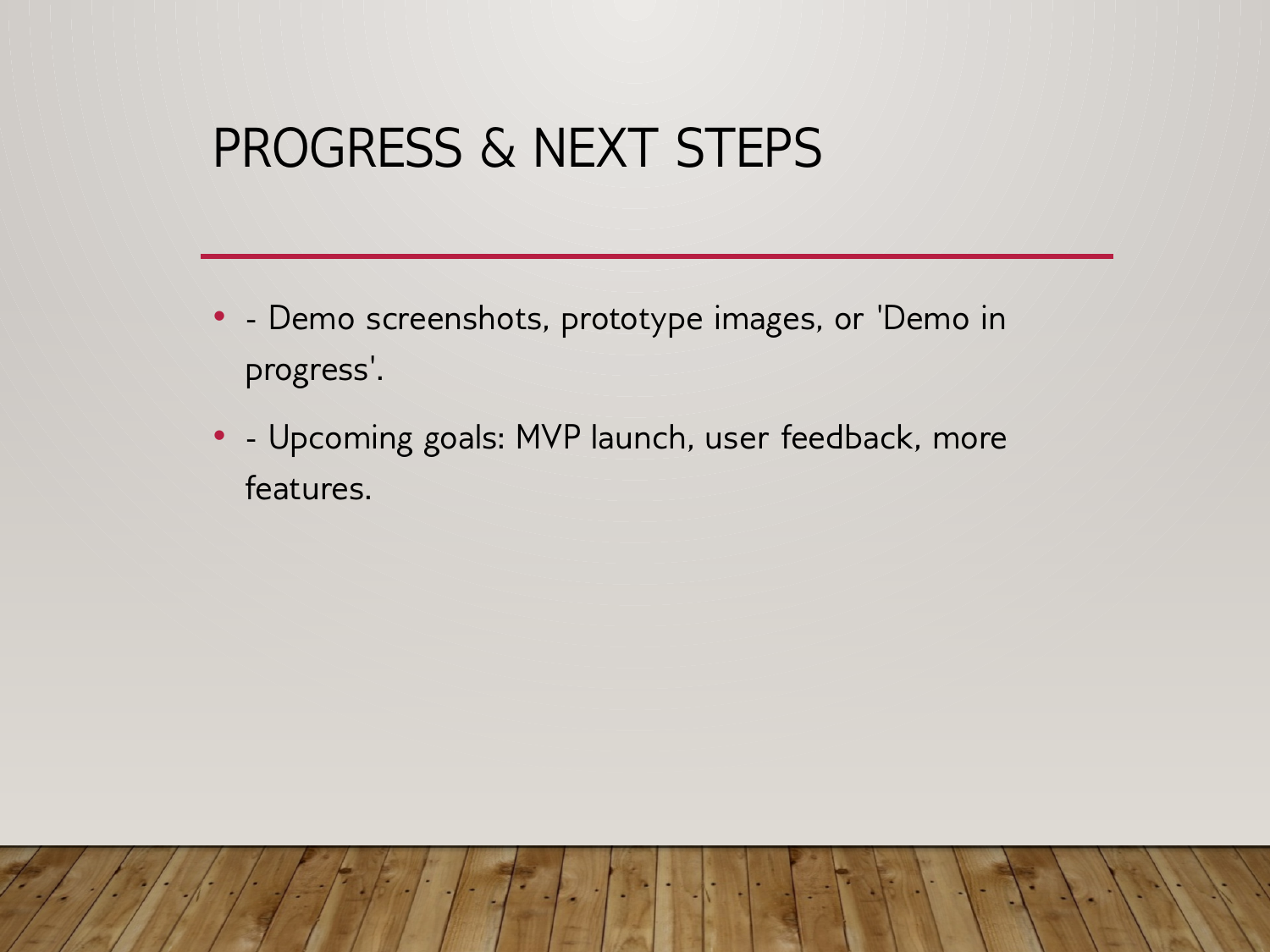

# Progress & Next Steps
- Demo screenshots, prototype images, or 'Demo in progress'.
- Upcoming goals: MVP launch, user feedback, more features.